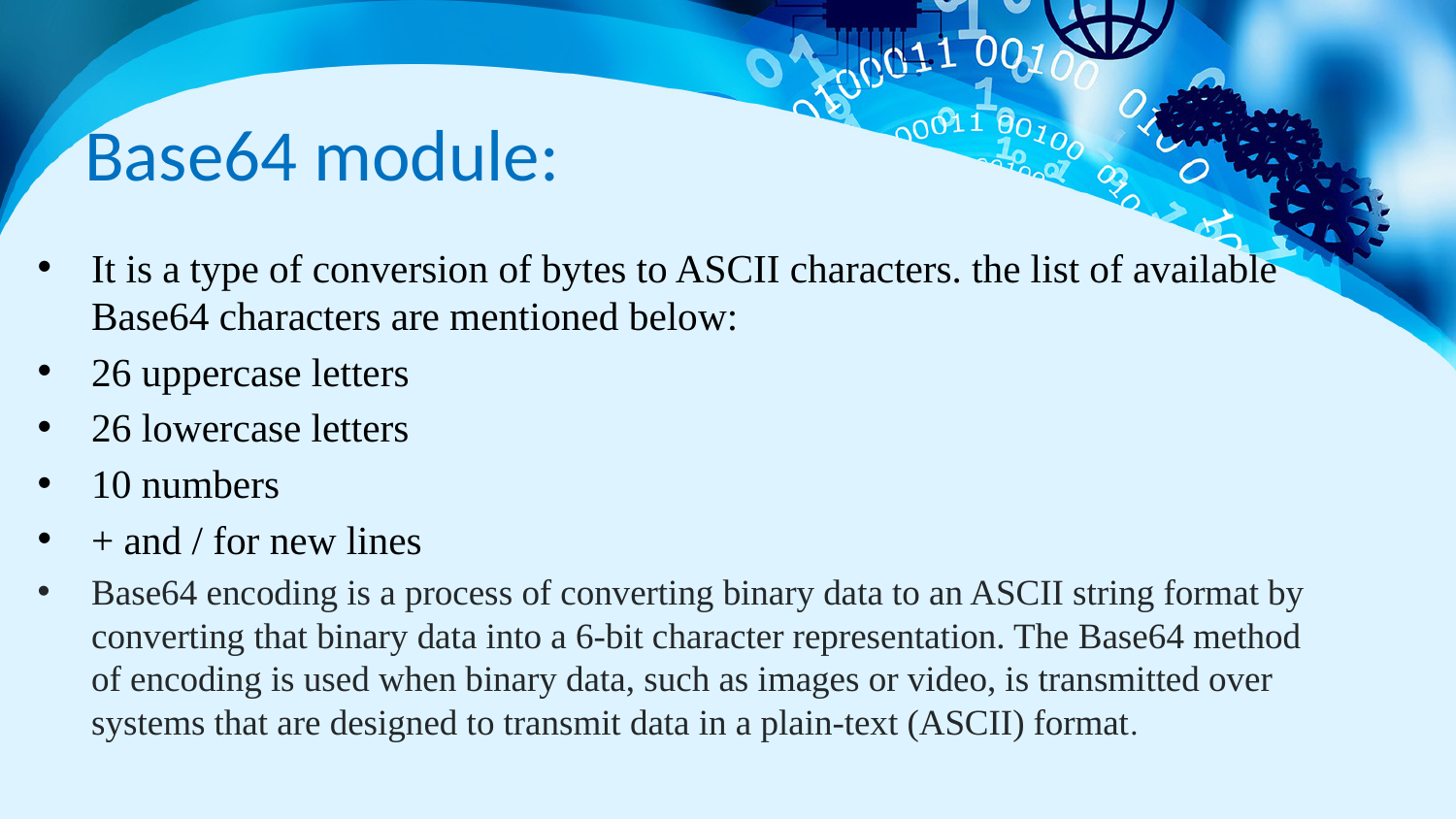

# Base64 module:
It is a type of conversion of bytes to ASCII characters. the list of available Base64 characters are mentioned below:
26 uppercase letters
26 lowercase letters
10 numbers
+ and / for new lines
Base64 encoding is a process of converting binary data to an ASCII string format by converting that binary data into a 6-bit character representation. The Base64 method of encoding is used when binary data, such as images or video, is transmitted over systems that are designed to transmit data in a plain-text (ASCII) format.